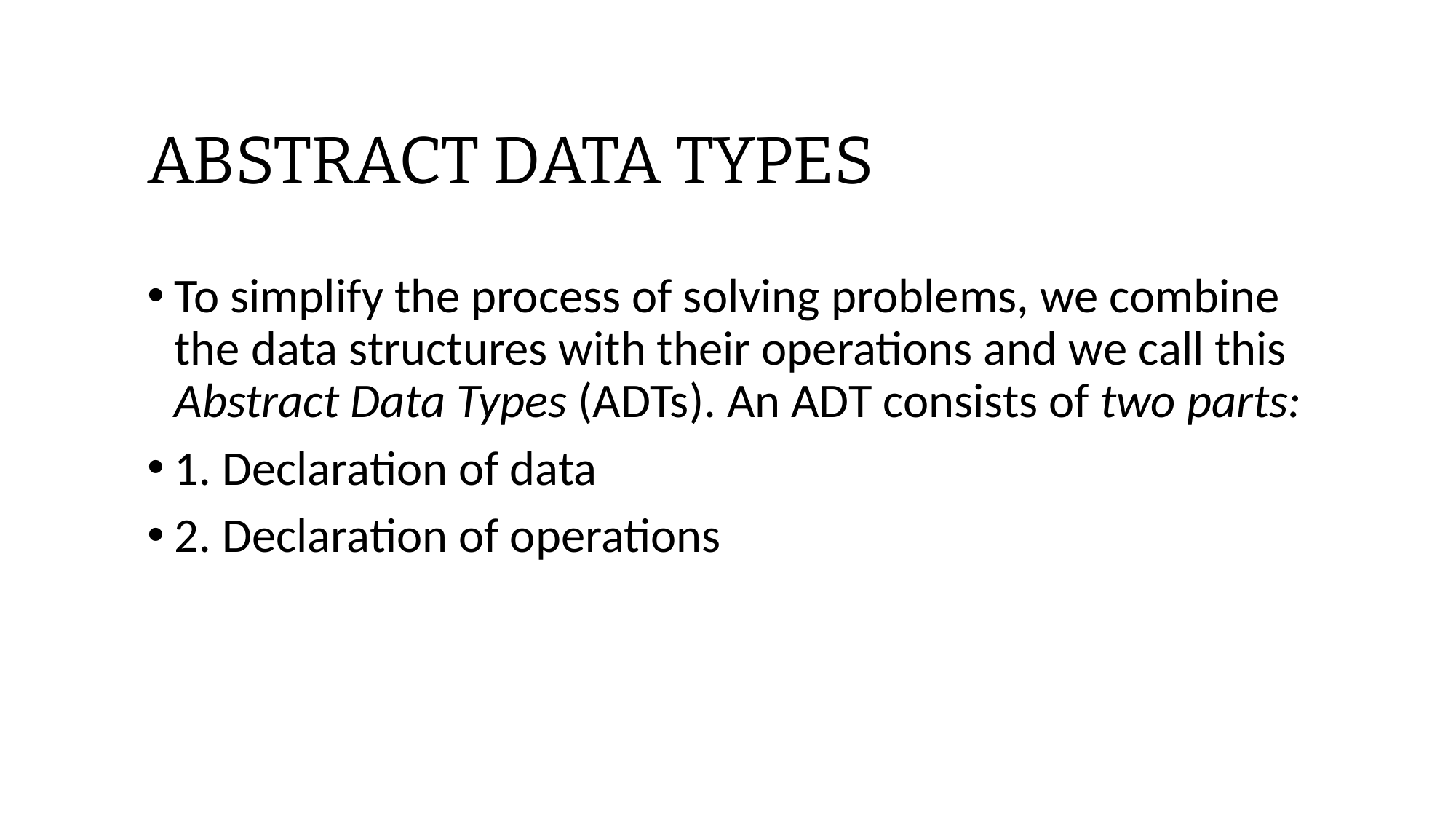

# ABSTRACT DATA TYPES
To simplify the process of solving problems, we combine the data structures with their operations and we call this Abstract Data Types (ADTs). An ADT consists of two parts:
1. Declaration of data
2. Declaration of operations